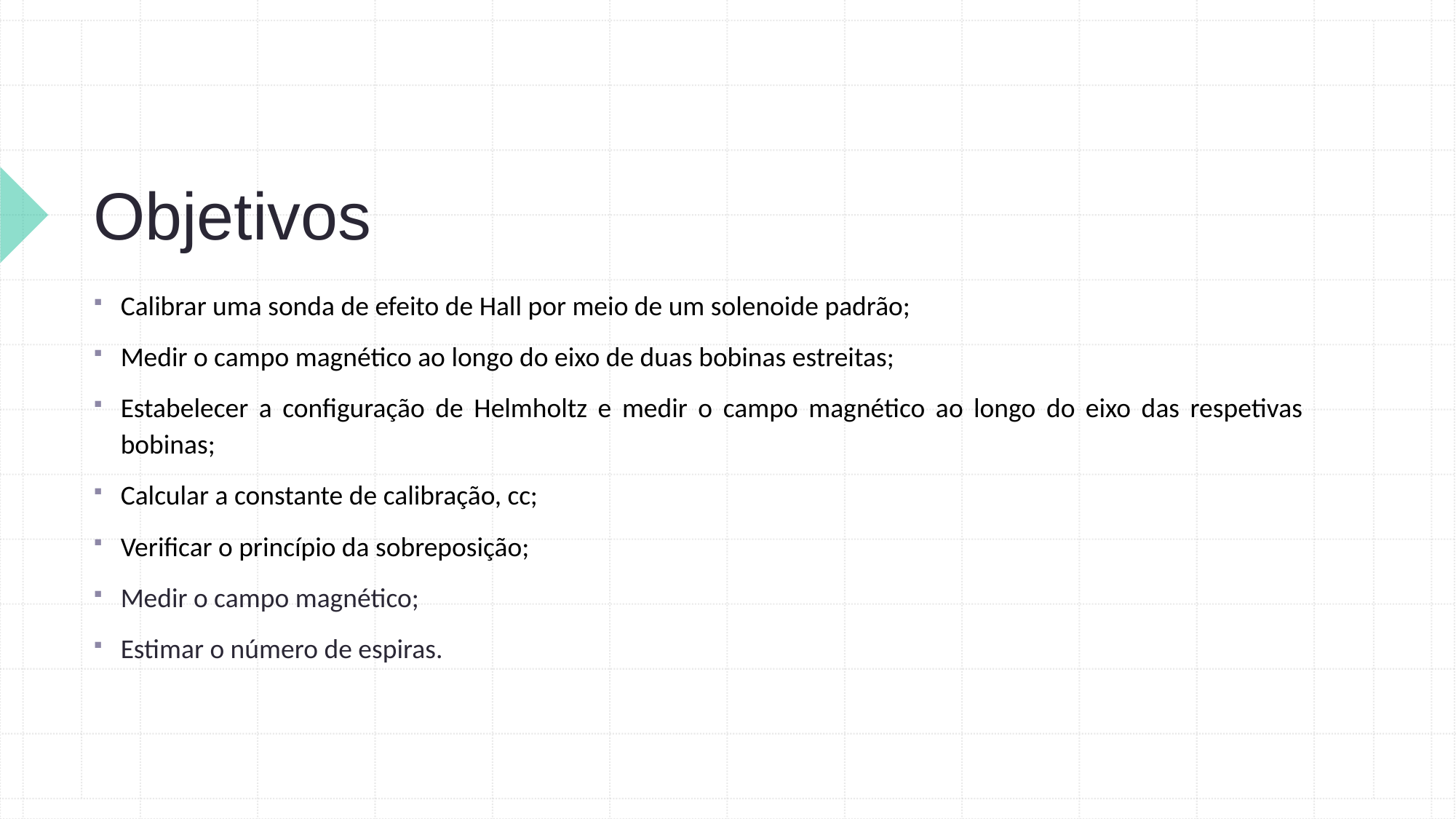

# Objetivos
Calibrar uma sonda de efeito de Hall por meio de um solenoide padrão;
Medir o campo magnético ao longo do eixo de duas bobinas estreitas;
Estabelecer a configuração de Helmholtz e medir o campo magnético ao longo do eixo das respetivas bobinas;
Calcular a constante de calibração, cc;
Verificar o princípio da sobreposição;
Medir o campo magnético;
Estimar o número de espiras.